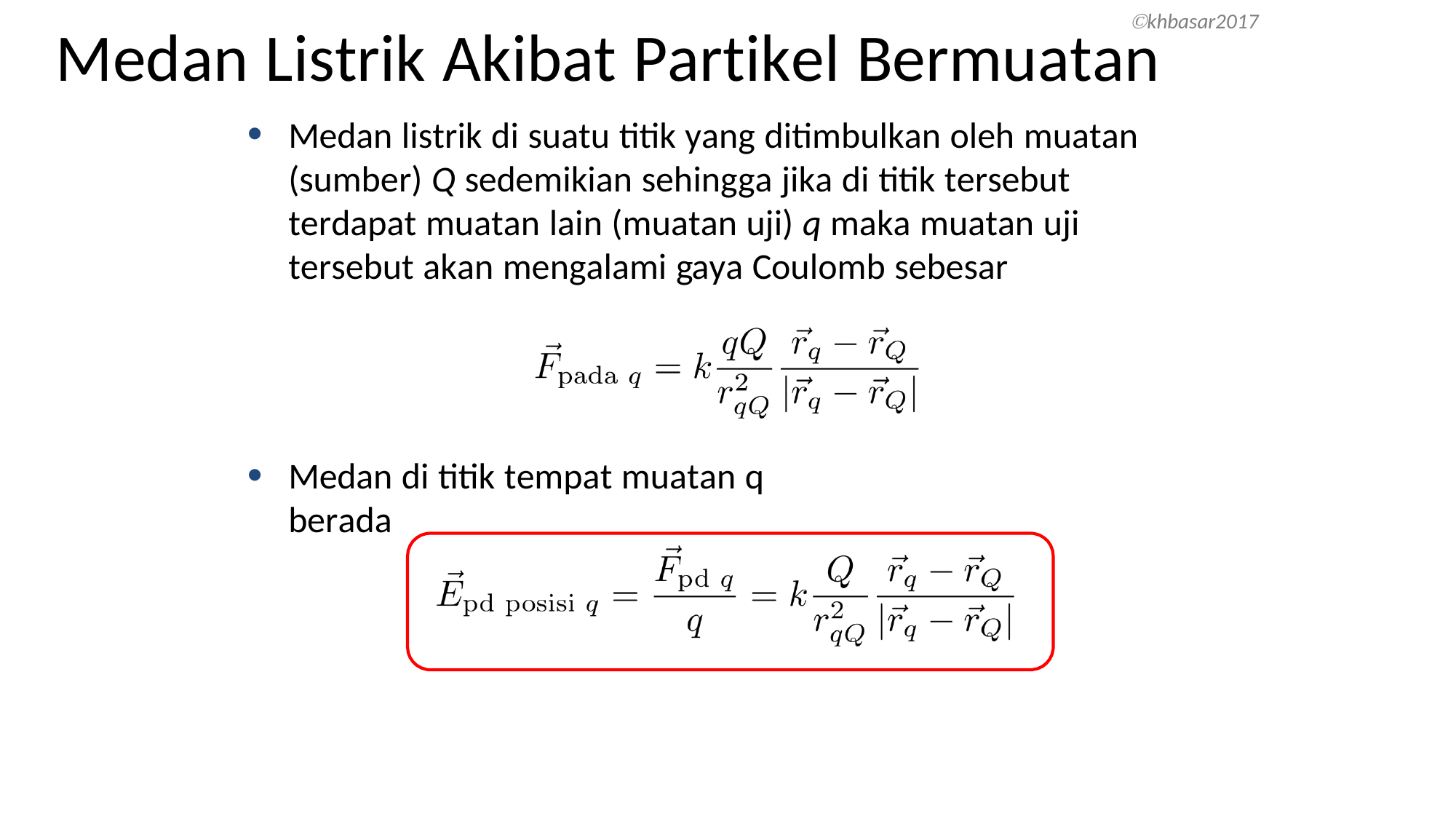

©khbasar2017
# Medan Listrik Akibat Partikel Bermuatan
Medan listrik di suatu titik yang ditimbulkan oleh muatan (sumber) Q sedemikian sehingga jika di titik tersebut terdapat muatan lain (muatan uji) q maka muatan uji tersebut akan mengalami gaya Coulomb sebesar

Medan di titik tempat muatan q berada